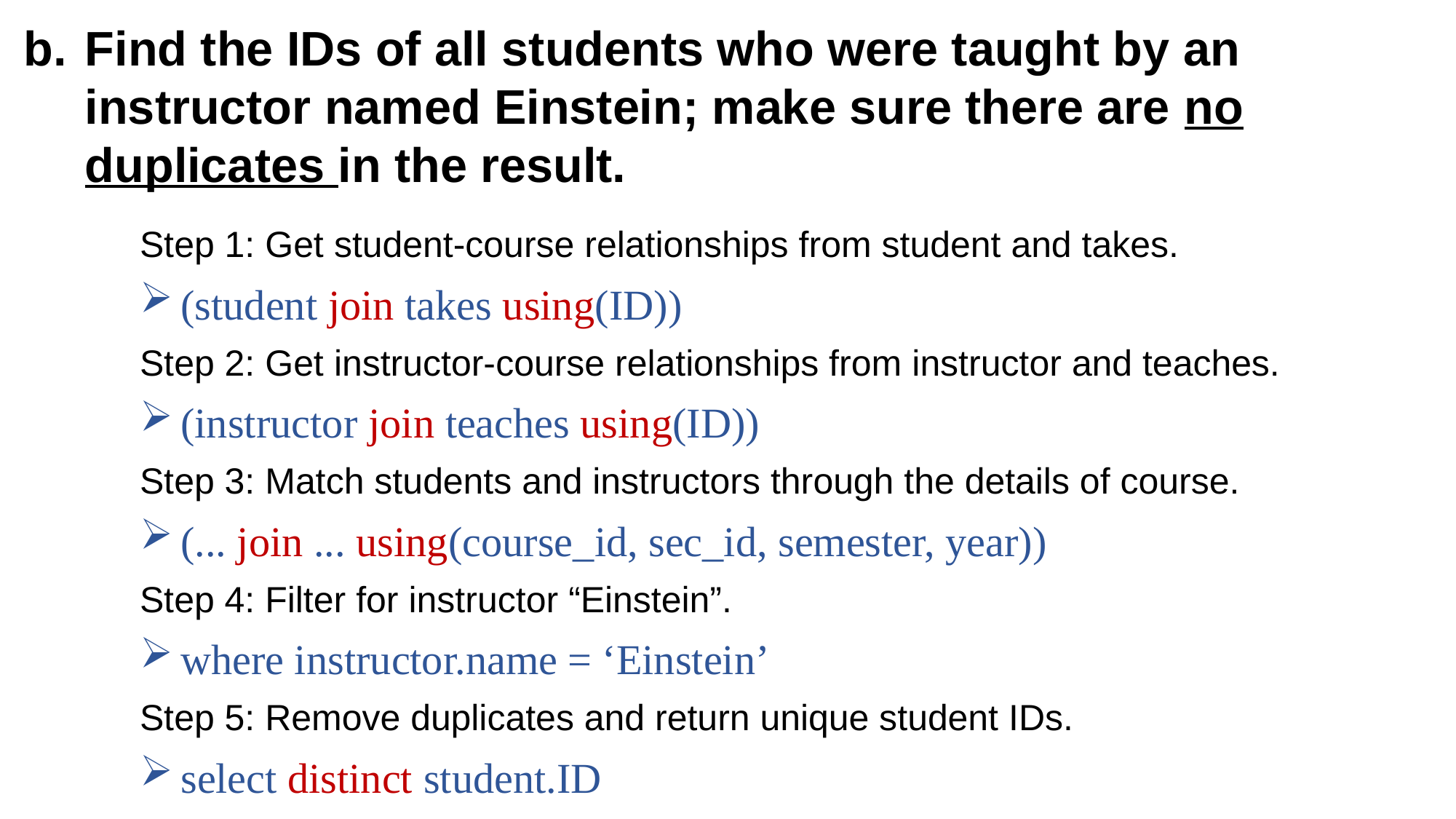

Find the IDs of all students who were taught by an instructor named Einstein; make sure there are no duplicates in the result.
Step 1: Get student-course relationships from student and takes.
(student join takes using(ID))
Step 2: Get instructor-course relationships from instructor and teaches.
(instructor join teaches using(ID))
Step 3: Match students and instructors through the details of course.
(... join ... using(course_id, sec_id, semester, year))
Step 4: Filter for instructor “Einstein”.
where instructor.name = ‘Einstein’
Step 5: Remove duplicates and return unique student IDs.
select distinct student.ID